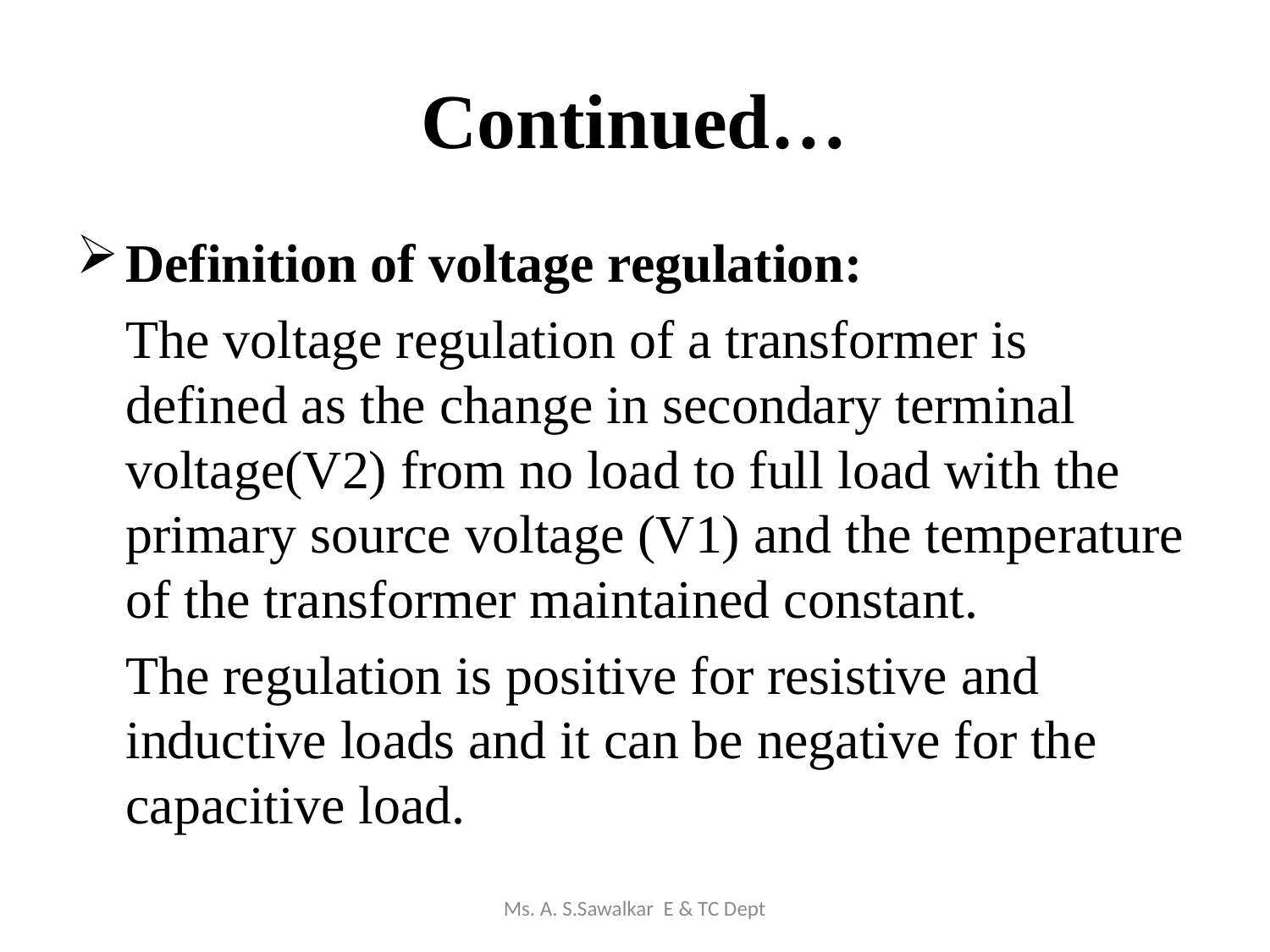

# Continued…
Definition of voltage regulation:
		The voltage regulation of a transformer is defined as the change in secondary terminal voltage(V2) from no load to full load with the primary source voltage (V1) and the temperature of the transformer maintained constant.
		The regulation is positive for resistive and inductive loads and it can be negative for the capacitive load.

Ms. A. S.Sawalkar  E & TC Dept